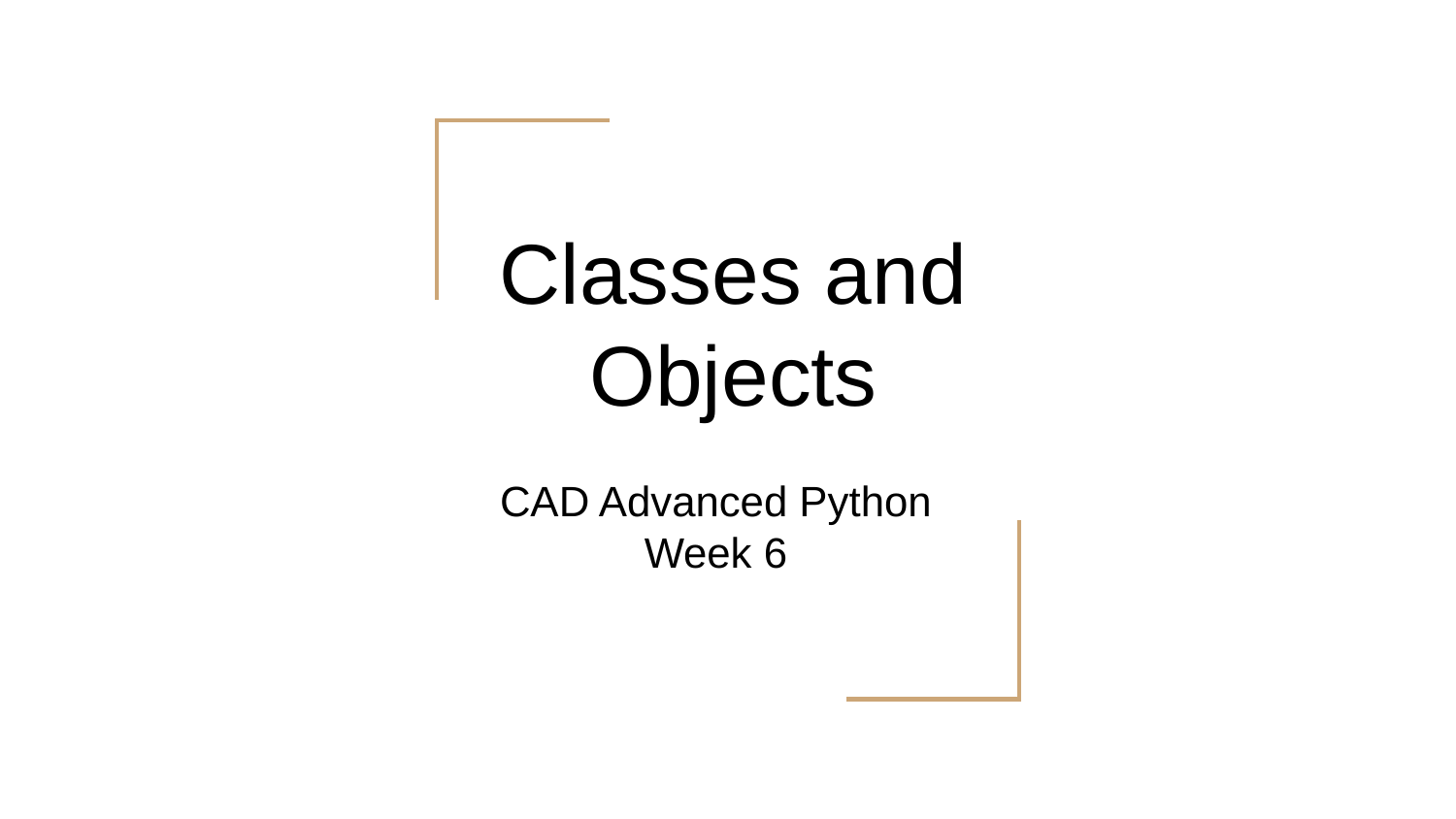

# Classes and Objects
CAD Advanced Python Week 6